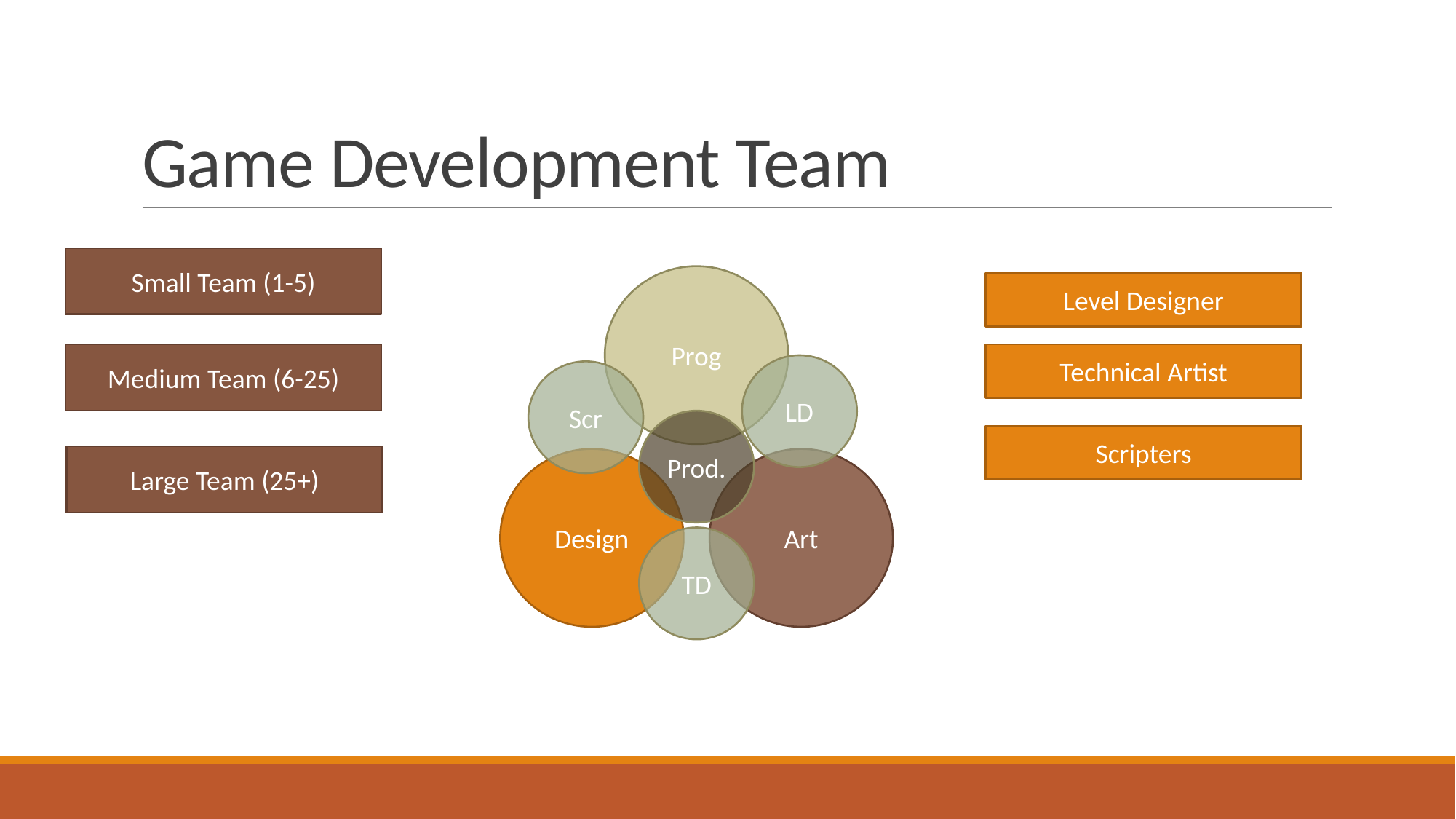

# Game Development Team
Small Team (1-5)
Prog
Level Designer
Medium Team (6-25)
Technical Artist
LD
Scr
Prod.
Scripters
Large Team (25+)
Design
Art
TD